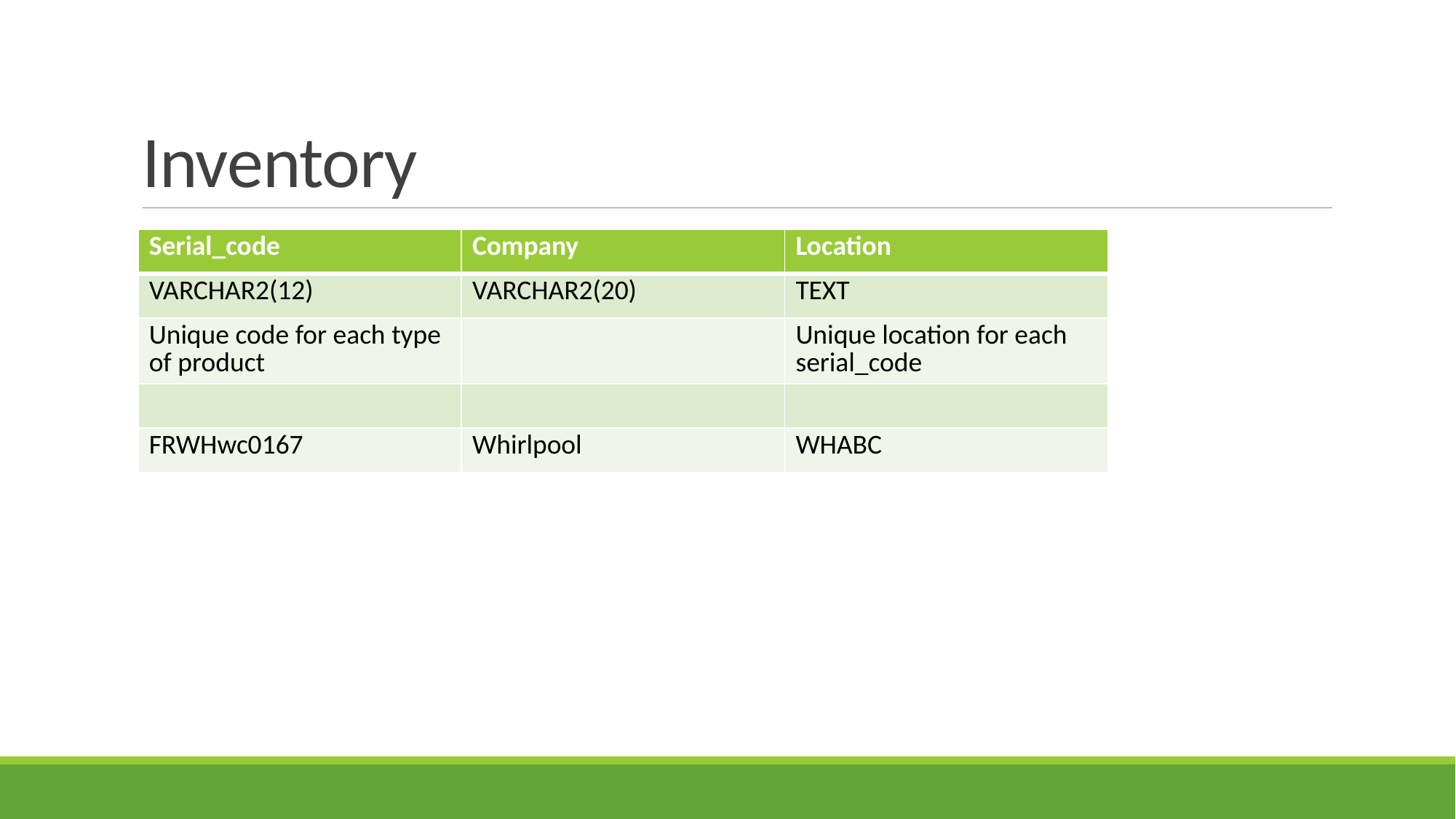

# Inventory
| Serial\_code | Company | Location |
| --- | --- | --- |
| VARCHAR2(12) | VARCHAR2(20) | TEXT |
| Unique code for each type of product |  | Unique location for each serial\_code |
|  |  |  |
| FRWHwc0167 | Whirlpool | WHABC |